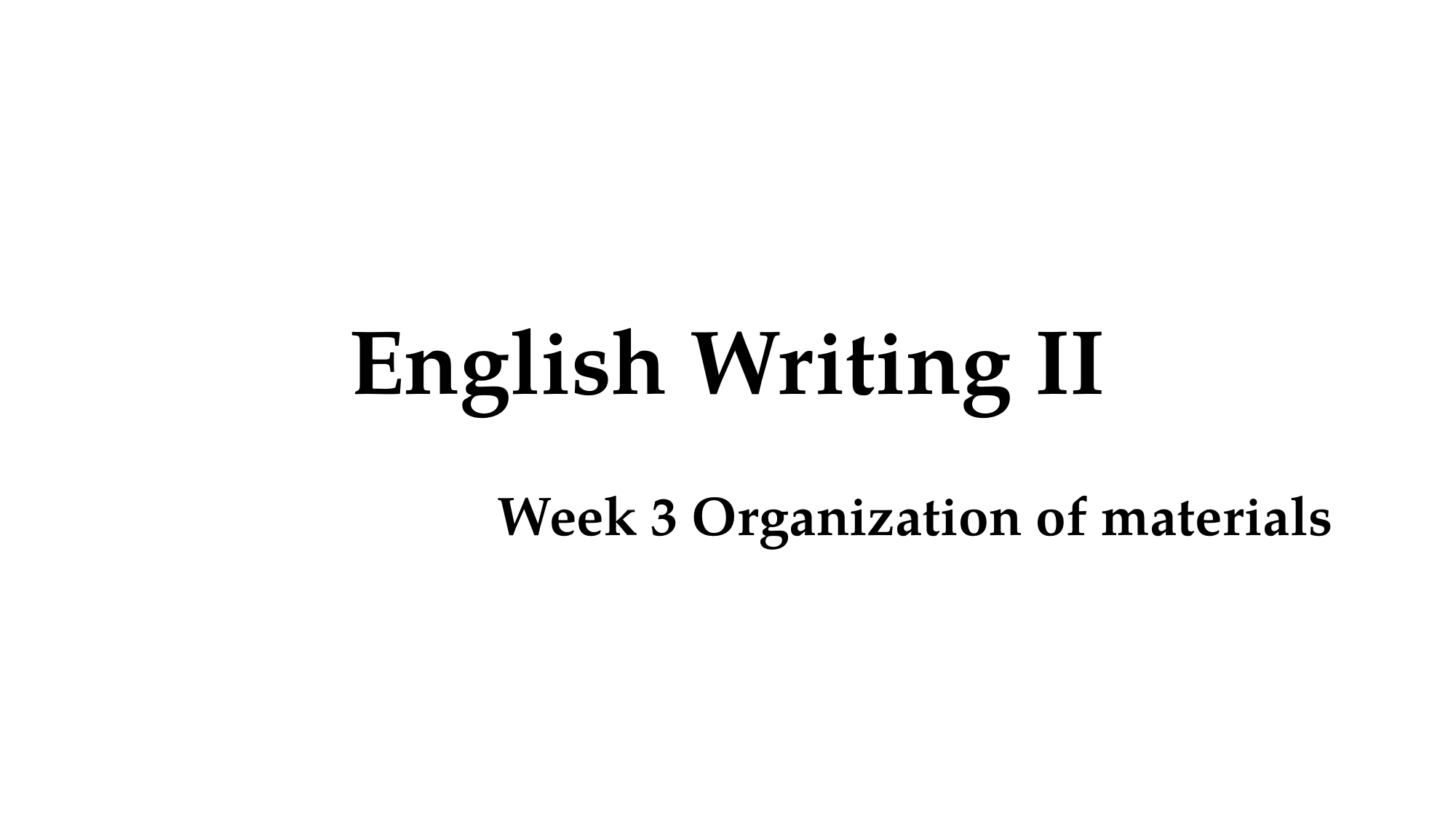

# English Writing II
Week 3 Organization of materials